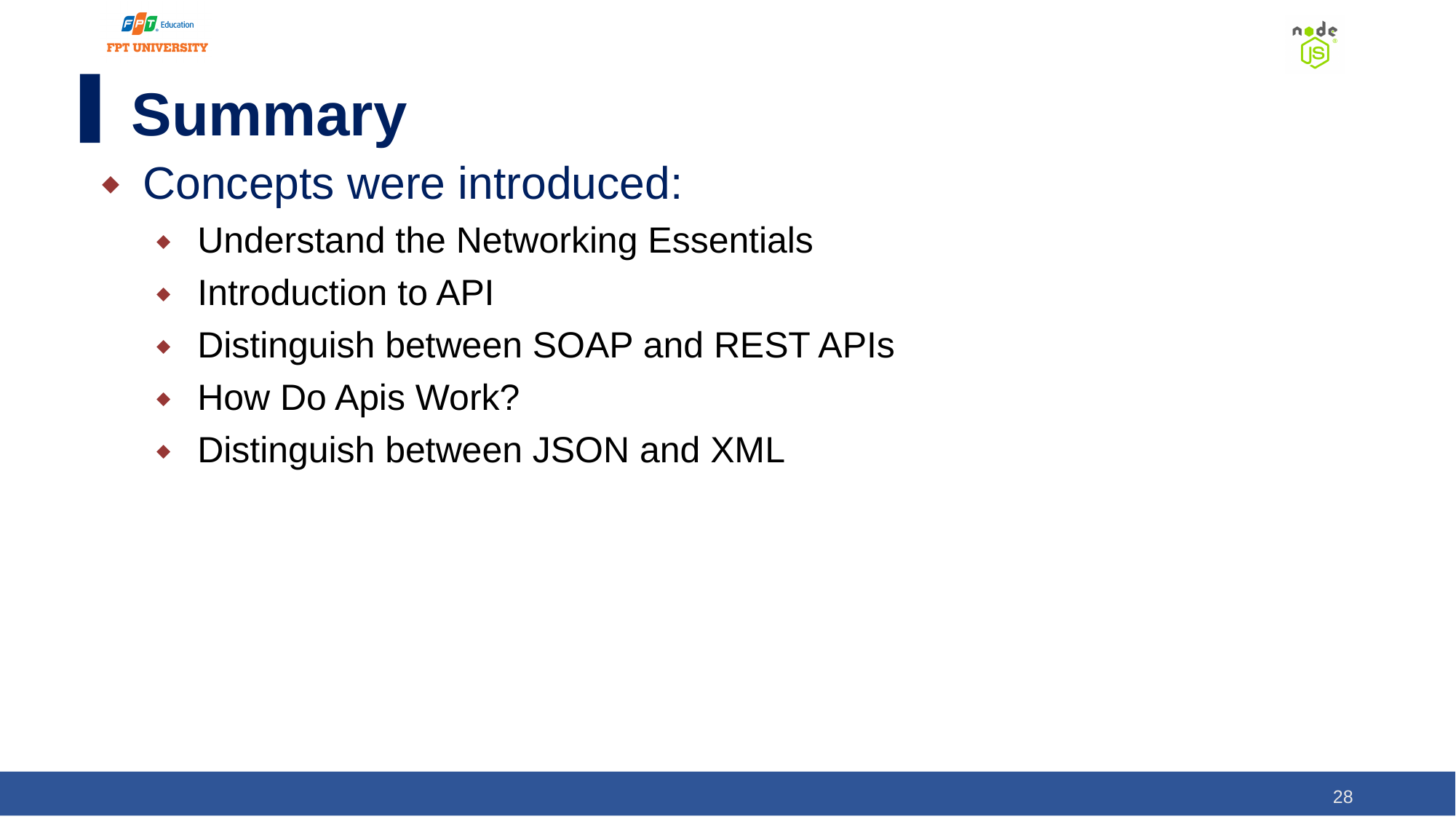

# Summary
Concepts were introduced:
Understand the Networking Essentials
Introduction to API
Distinguish between SOAP and REST APIs
How Do Apis Work?
Distinguish between JSON and XML

28